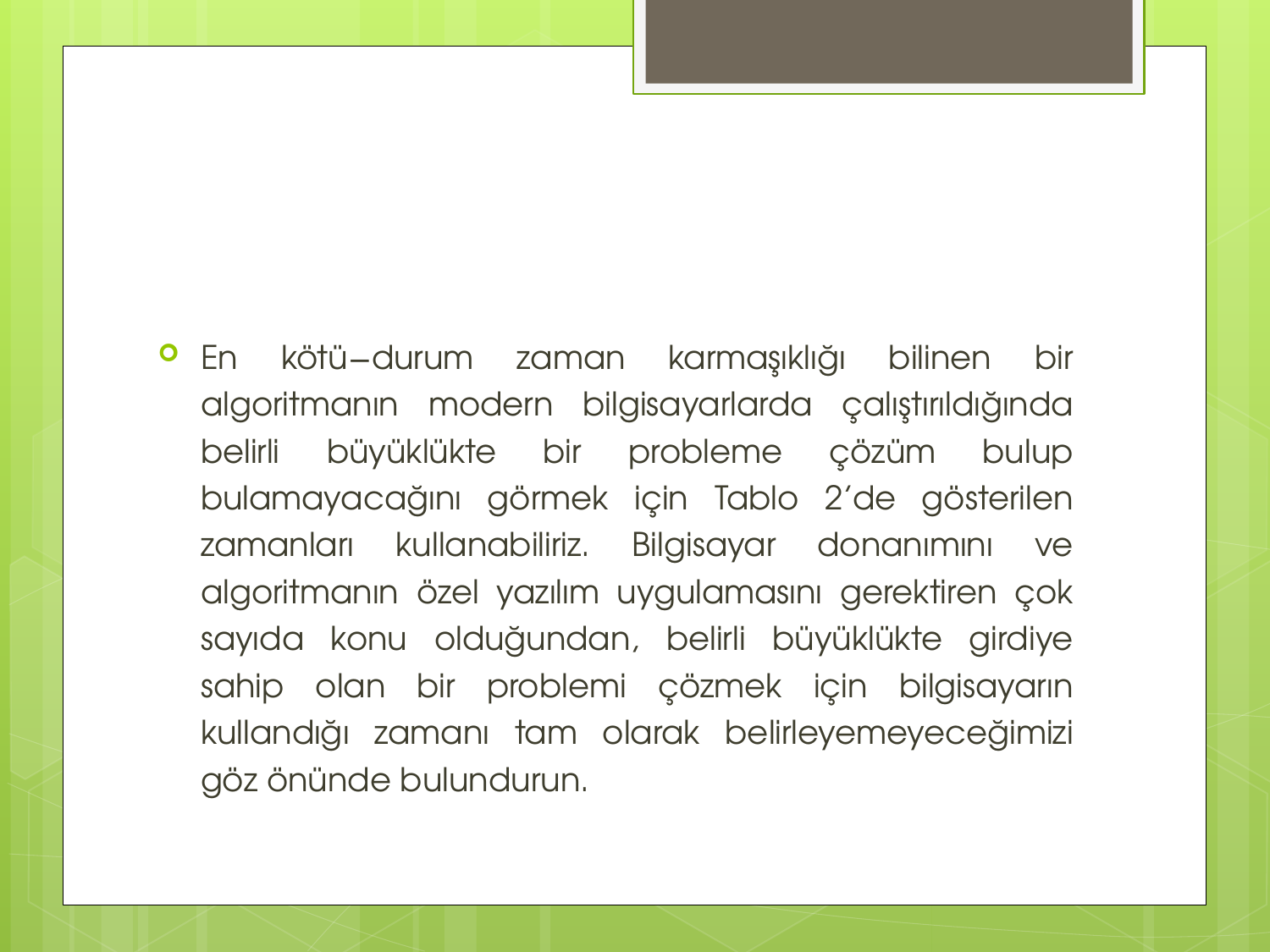

#
En kötü−durum zaman karmaşıklığı bilinen bir algoritmanın modern bilgisayarlarda çalıştırıldığında belirli büyüklükte bir probleme çözüm bulup bulamayacağını görmek için Tablo 2’de gösterilen zamanları kullanabiliriz. Bilgisayar donanımını ve algoritmanın özel yazılım uygulamasını gerektiren çok sayıda konu olduğundan, belirli büyüklükte girdiye sahip olan bir problemi çözmek için bilgisayarın kullandığı zamanı tam olarak belirleyemeyeceğimizi göz önünde bulundurun.